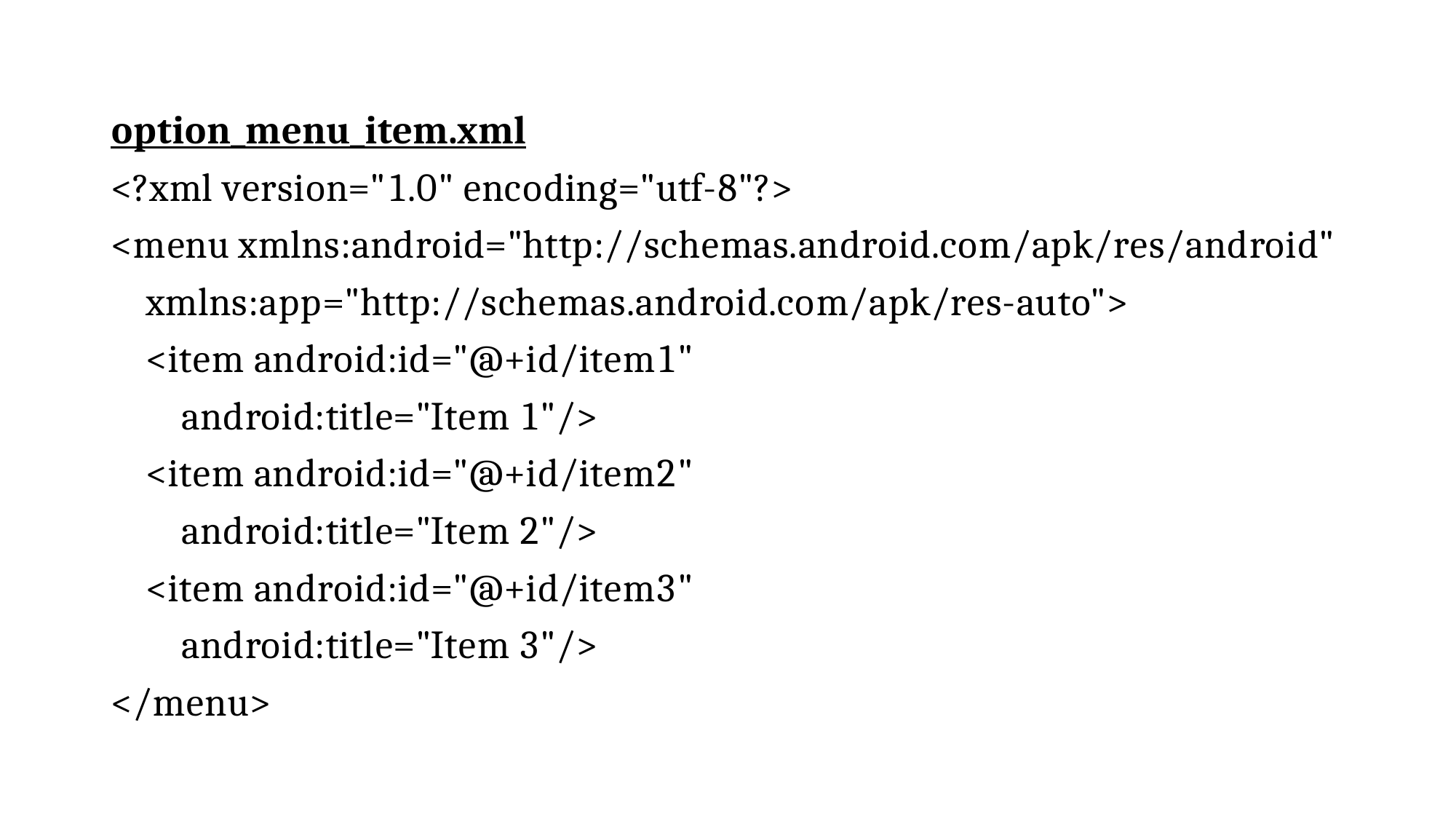

option_menu_item.xml
<?xml version="1.0" encoding="utf-8"?>
<menu xmlns:android="http://schemas.android.com/apk/res/android"
    xmlns:app="http://schemas.android.com/apk/res-auto">
    <item android:id="@+id/item1"
        android:title="Item 1"/>
    <item android:id="@+id/item2"
        android:title="Item 2"/>
    <item android:id="@+id/item3"
        android:title="Item 3"/>
</menu>